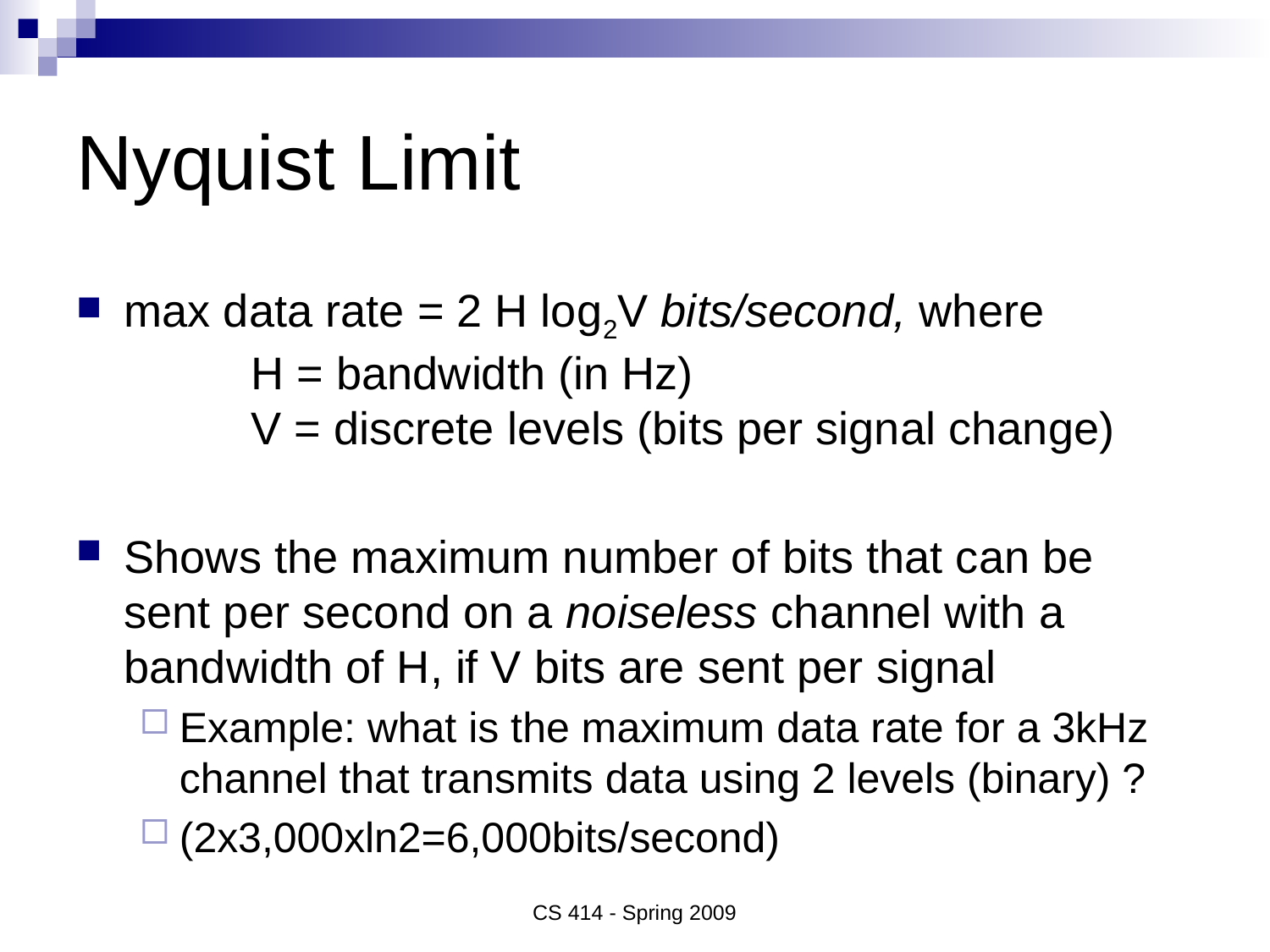

# Nyquist Limit
max data rate = 2 H log2V bits/second, where
	H = bandwidth (in Hz)
	V = discrete levels (bits per signal change)

Shows the maximum number of bits that can be sent per second on a noiseless channel with a bandwidth of H, if V bits are sent per signal
Example: what is the maximum data rate for a 3kHz channel that transmits data using 2 levels (binary) ?
(2x3,000xln2=6,000bits/second)

CS 414 - Spring 2009